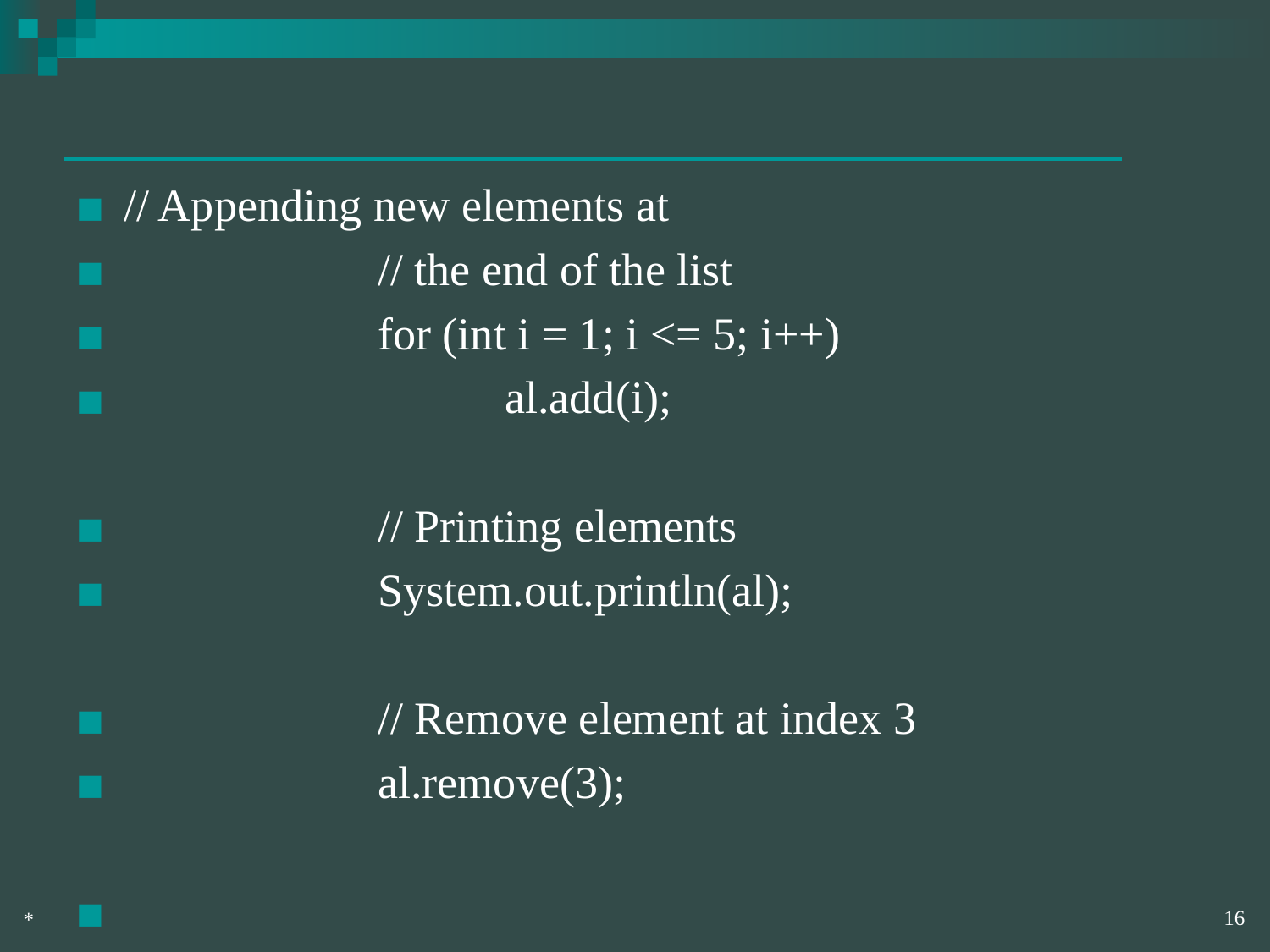

// Appending new elements at
		// the end of the list
		for (int i = 1; i <= 5; i++)
			al.add(i);

		// Printing elements
		System.out.println(al);

		// Remove element at index 3
		al.remove(3);

16